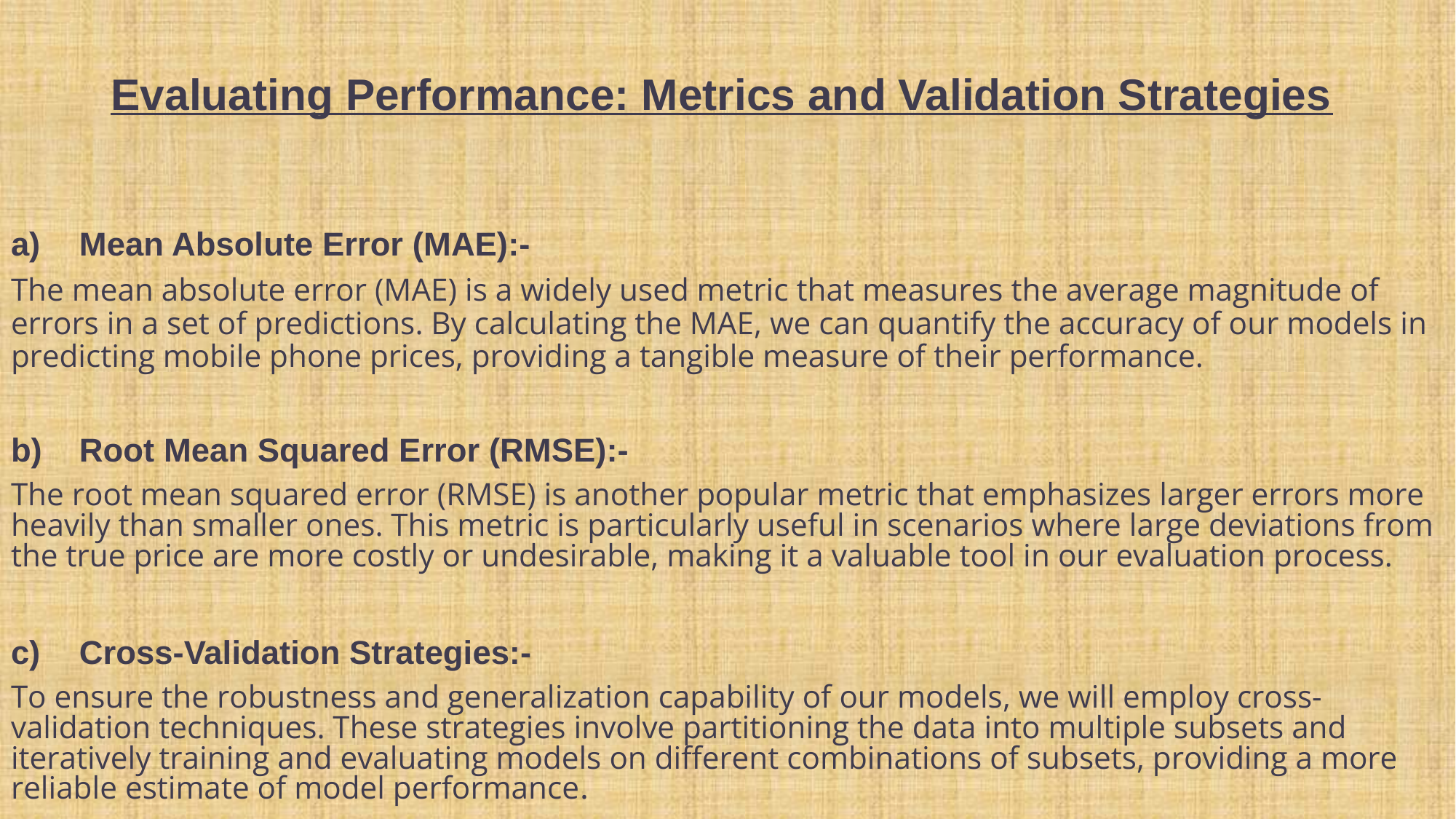

# Evaluating Performance: Metrics and Validation Strategies

Mean Absolute Error (MAE):-
The mean absolute error (MAE) is a widely used metric that measures the average magnitude of errors in a set of predictions. By calculating the MAE, we can quantify the accuracy of our models in predicting mobile phone prices, providing a tangible measure of their performance.

Root Mean Squared Error (RMSE):-
The root mean squared error (RMSE) is another popular metric that emphasizes larger errors more heavily than smaller ones. This metric is particularly useful in scenarios where large deviations from the true price are more costly or undesirable, making it a valuable tool in our evaluation process.

Cross-Validation Strategies:-
To ensure the robustness and generalization capability of our models, we will employ cross-validation techniques. These strategies involve partitioning the data into multiple subsets and iteratively training and evaluating models on different combinations of subsets, providing a more reliable estimate of model performance.